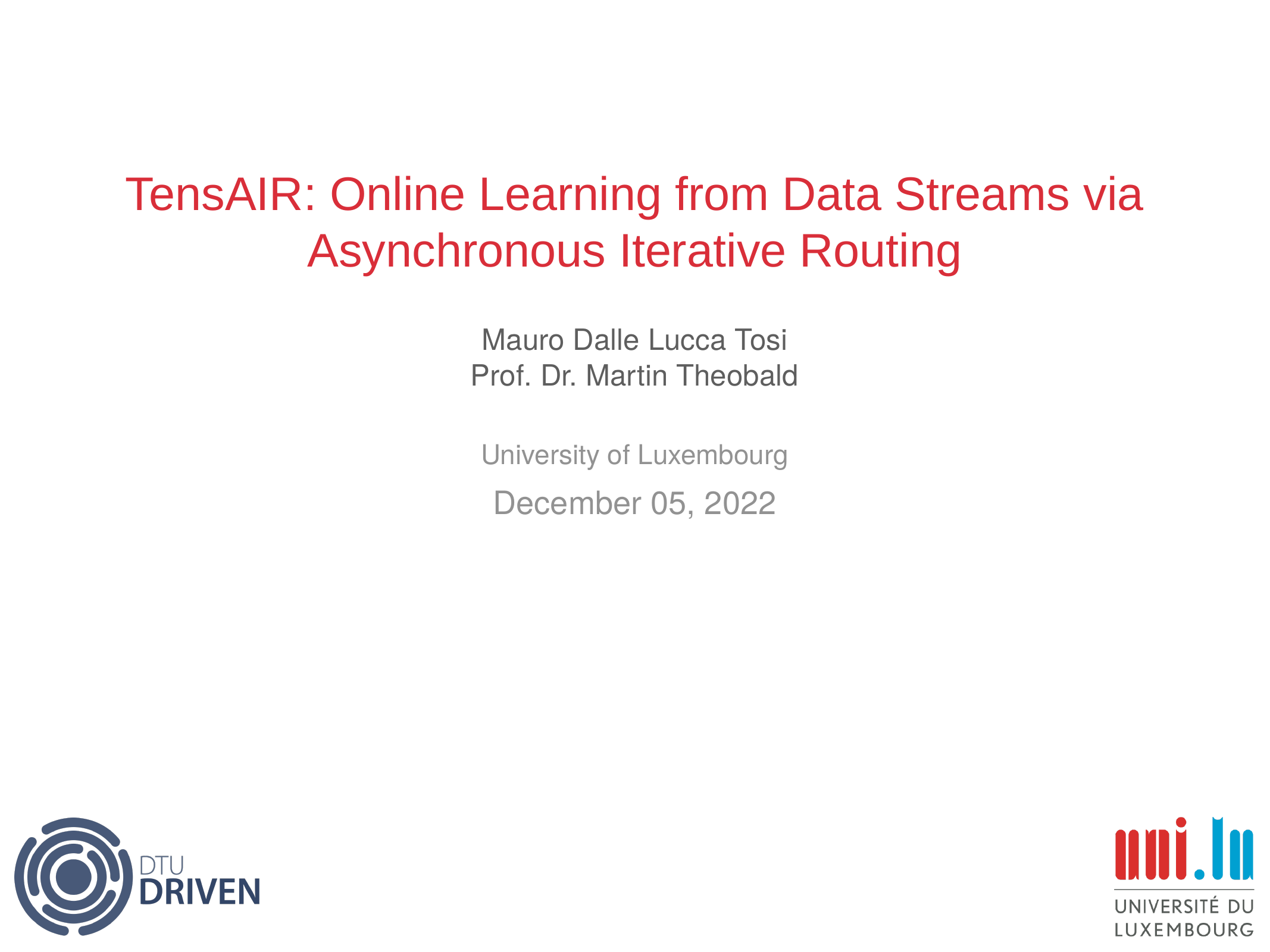

# TensAIR: Online Learning from Data Streams via Asynchronous Iterative Routing
Mauro Dalle Lucca Tosi
Prof. Dr. Martin Theobald

University of Luxembourg
December 05, 2022